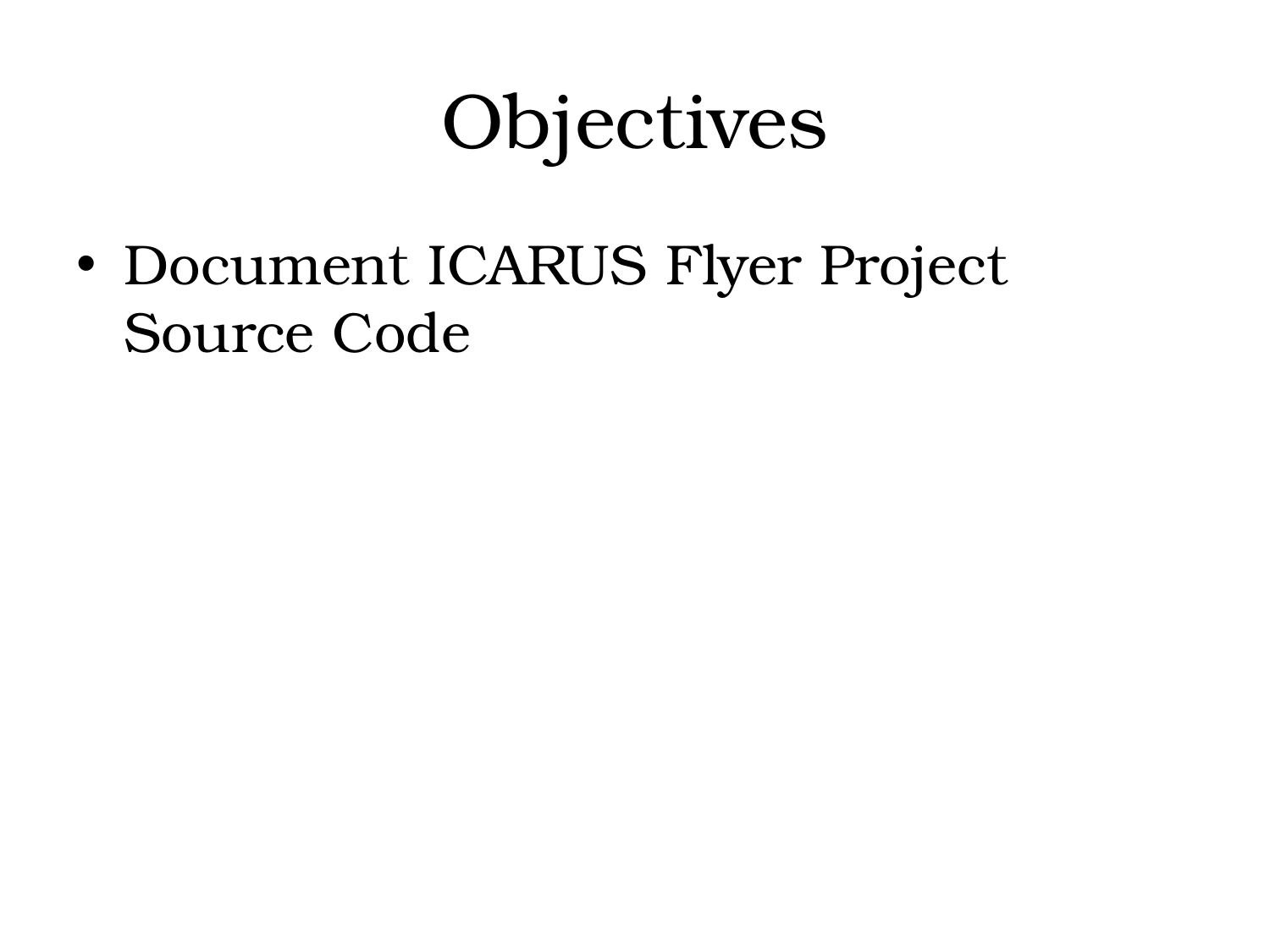

# Objectives
Document ICARUS Flyer Project Source Code